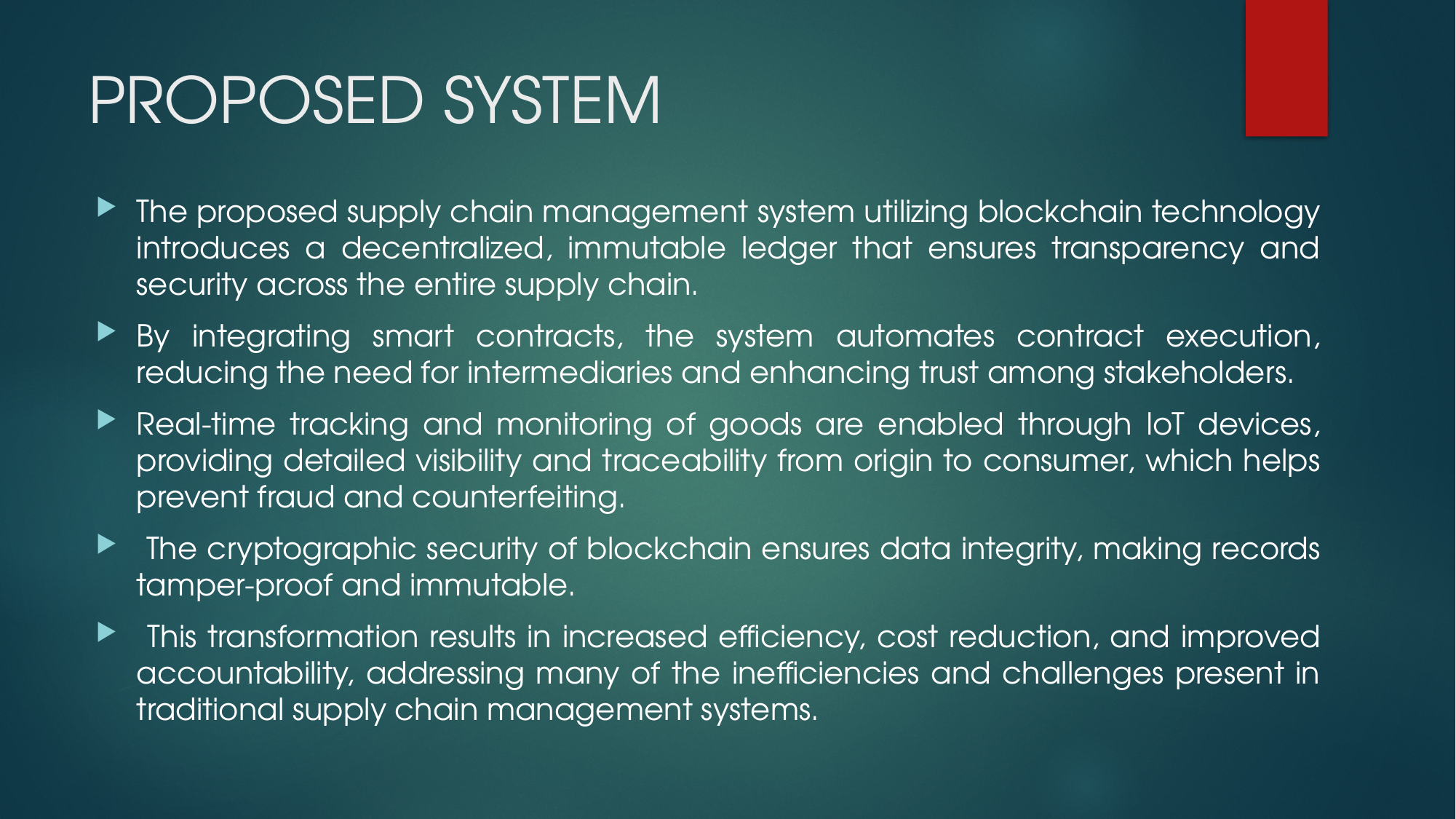

# PROPOSED SYSTEM
The proposed supply chain management system utilizing blockchain technology introduces a decentralized, immutable ledger that ensures transparency and security across the entire supply chain.
By integrating smart contracts, the system automates contract execution, reducing the need for intermediaries and enhancing trust among stakeholders.
Real-time tracking and monitoring of goods are enabled through IoT devices, providing detailed visibility and traceability from origin to consumer, which helps prevent fraud and counterfeiting.
 The cryptographic security of blockchain ensures data integrity, making records tamper-proof and immutable.
 This transformation results in increased efficiency, cost reduction, and improved accountability, addressing many of the inefficiencies and challenges present in traditional supply chain management systems.